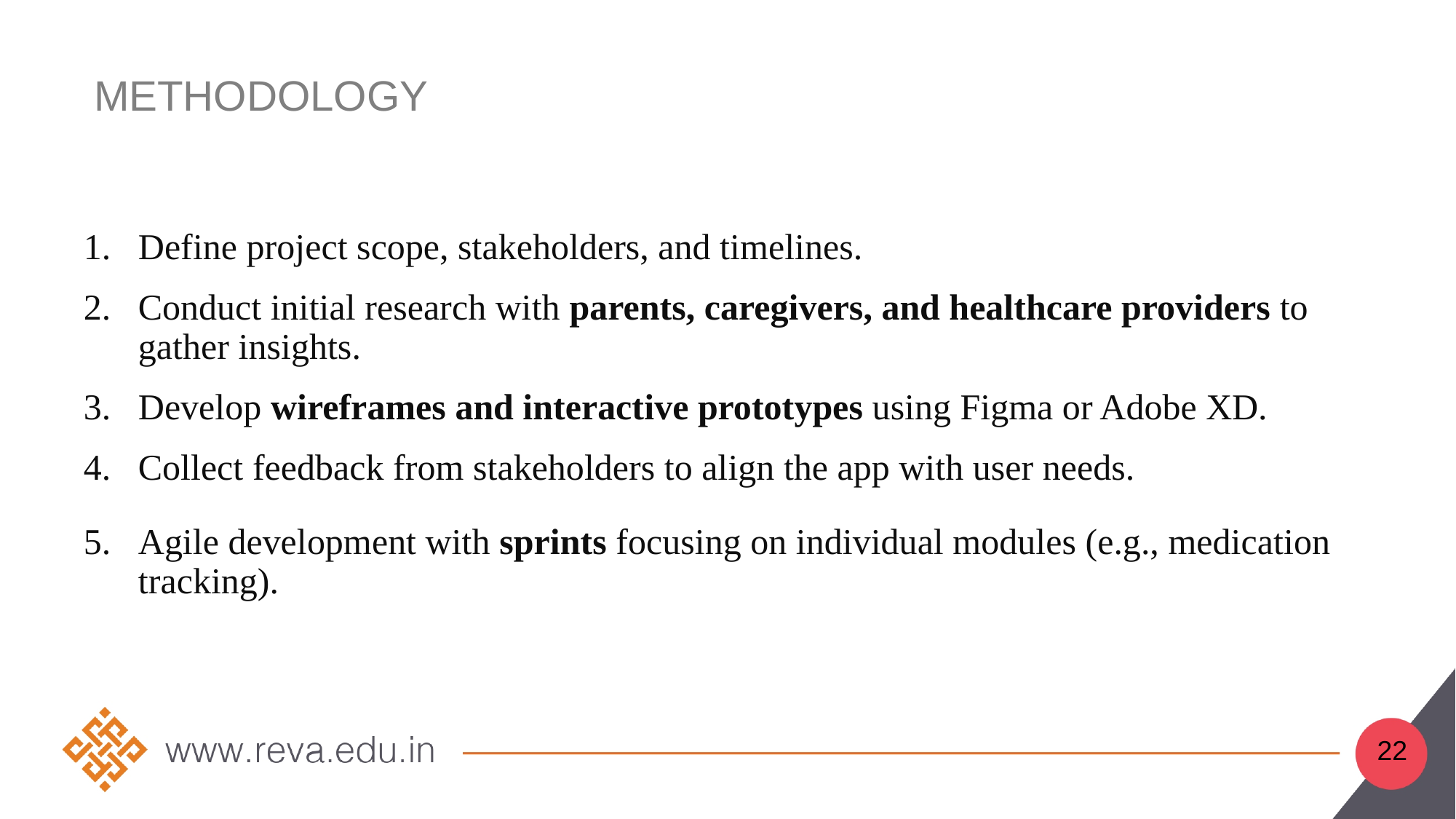

# Methodology
Define project scope, stakeholders, and timelines.
Conduct initial research with parents, caregivers, and healthcare providers to gather insights.
Develop wireframes and interactive prototypes using Figma or Adobe XD.
Collect feedback from stakeholders to align the app with user needs.
Agile development with sprints focusing on individual modules (e.g., medication tracking).

22